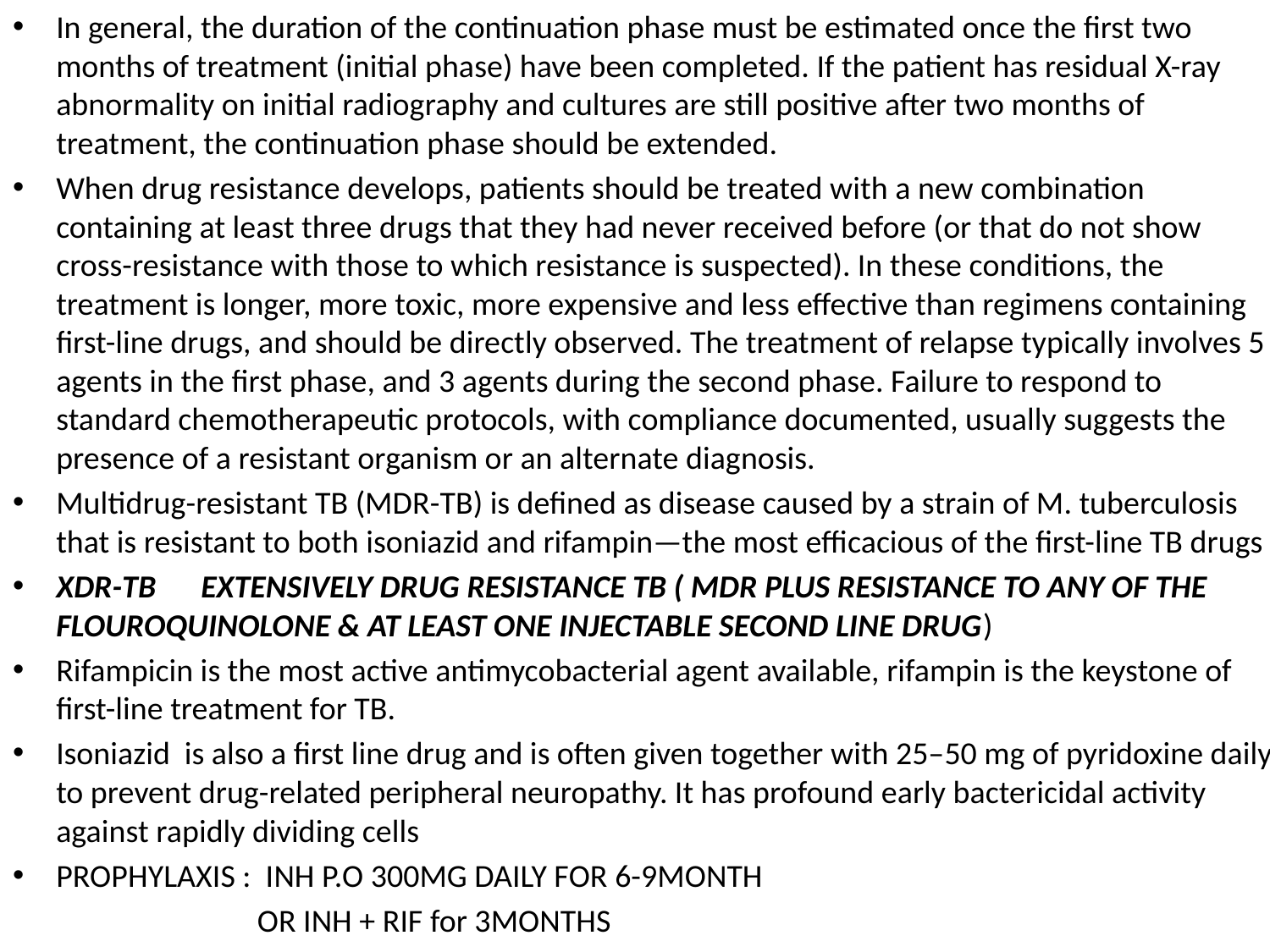

In general, the duration of the continuation phase must be estimated once the first two months of treatment (initial phase) have been completed. If the patient has residual X-ray abnormality on initial radiography and cultures are still positive after two months of treatment, the continuation phase should be extended.
When drug resistance develops, patients should be treated with a new combination containing at least three drugs that they had never received before (or that do not show cross-resistance with those to which resistance is suspected). In these conditions, the treatment is longer, more toxic, more expensive and less effective than regimens containing first-line drugs, and should be directly observed. The treatment of relapse typically involves 5 agents in the first phase, and 3 agents during the second phase. Failure to respond to standard chemotherapeutic protocols, with compliance documented, usually suggests the presence of a resistant organism or an alternate diagnosis.
Multidrug-resistant TB (MDR-TB) is defined as disease caused by a strain of M. tuberculosis that is resistant to both isoniazid and rifampin—the most efficacious of the first-line TB drugs
XDR-TB	EXTENSIVELY DRUG RESISTANCE TB ( MDR PLUS RESISTANCE TO ANY OF THE FLOUROQUINOLONE & AT LEAST ONE INJECTABLE SECOND LINE DRUG)
Rifampicin is the most active antimycobacterial agent available, rifampin is the keystone of first-line treatment for TB.
Isoniazid  is also a first line drug and is often given together with 25–50 mg of pyridoxine daily to prevent drug-related peripheral neuropathy. It has profound early bactericidal activity against rapidly dividing cells
Prophylaxis :  INH P.O 300mg daily for 6-9month
                                  OR INH + RIF for 3MONTHS